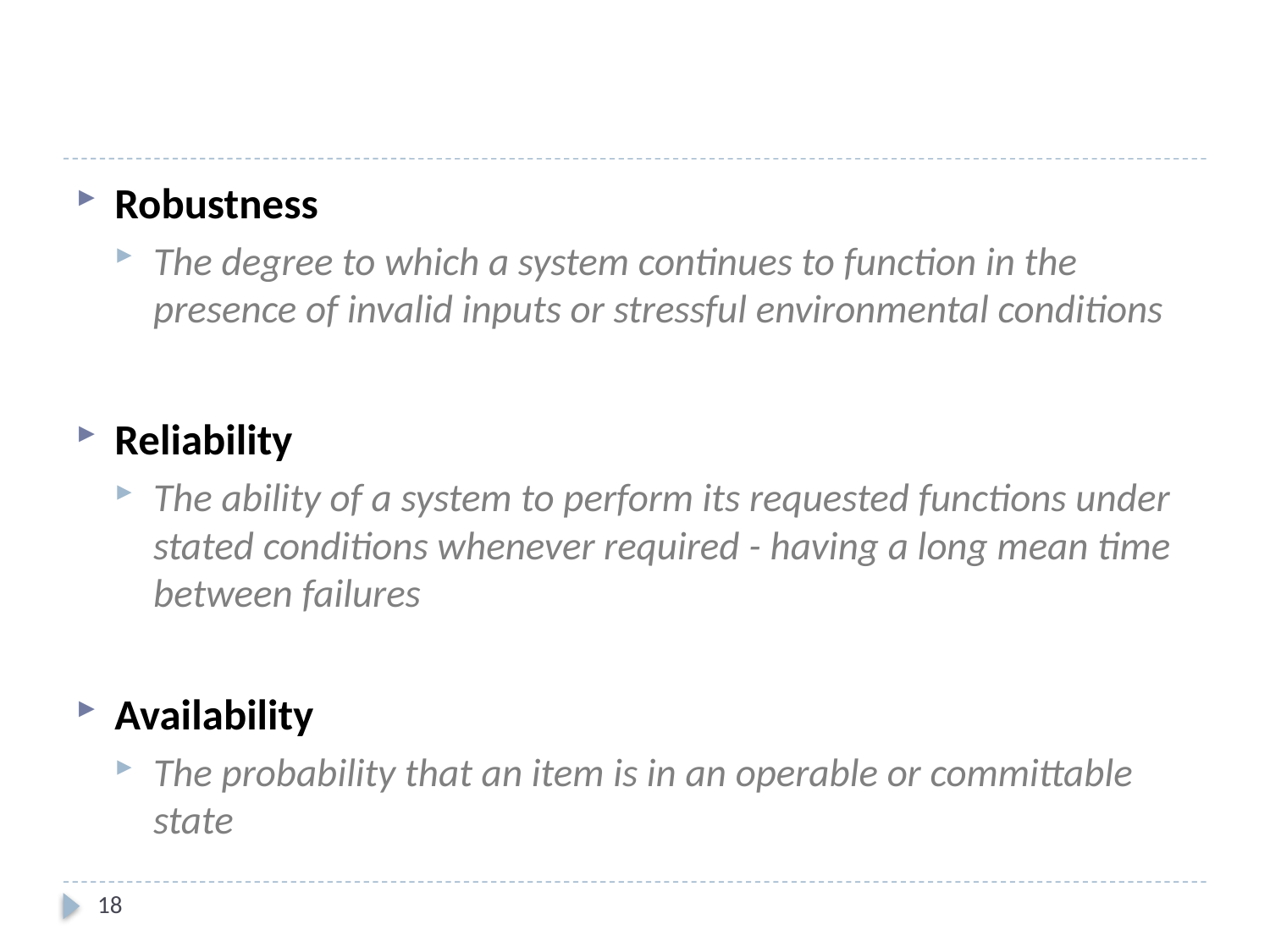

#
Robustness
The degree to which a system continues to function in the presence of invalid inputs or stressful environmental conditions

Reliability
The ability of a system to perform its requested functions under stated conditions whenever required - having a long mean time between failures

Availability
The probability that an item is in an operable or committable state

18